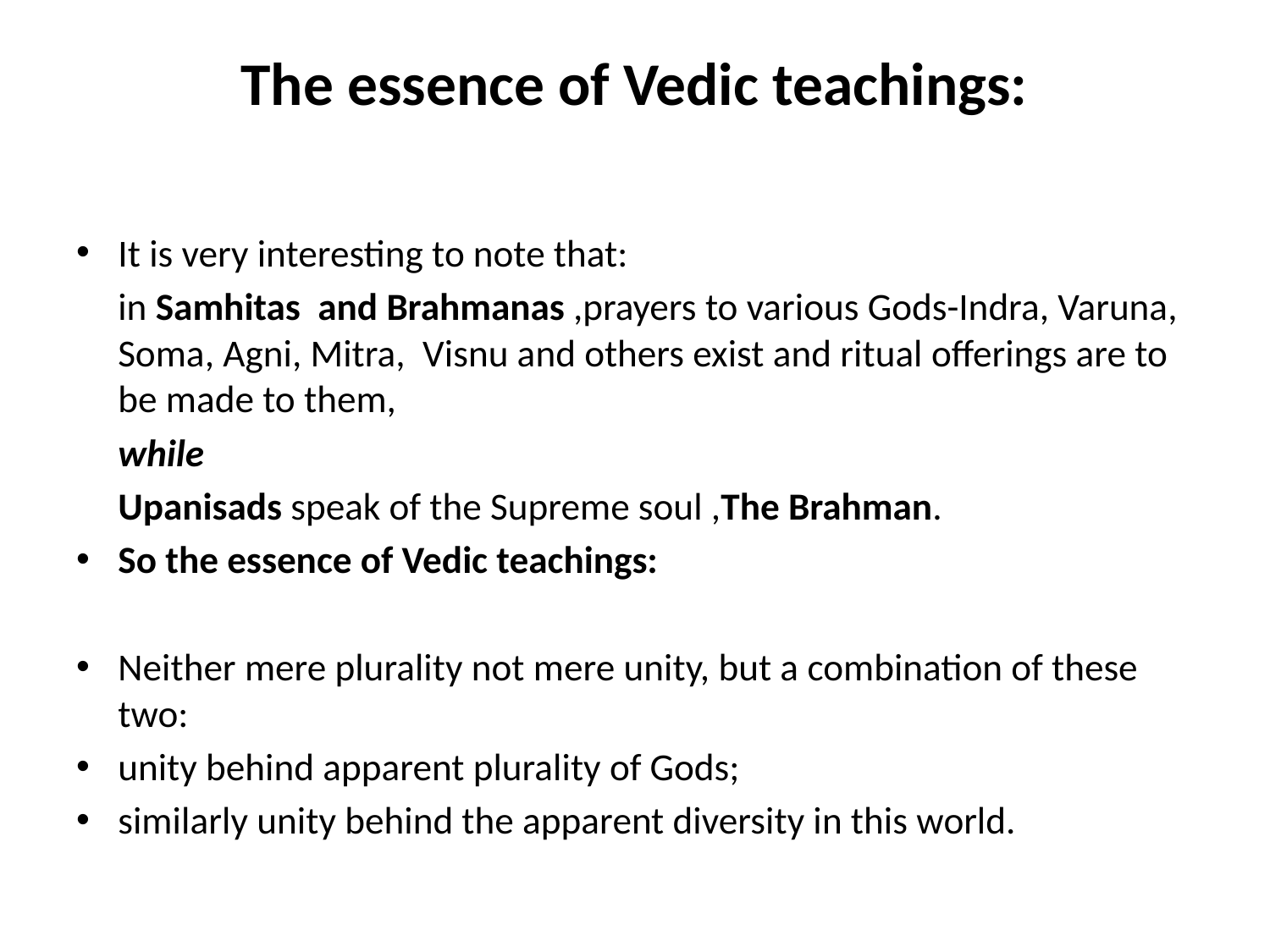

# The essence of Vedic teachings:
It is very interesting to note that:
	in Samhitas  and Brahmanas ,prayers to various Gods-Indra, Varuna, Soma, Agni, Mitra,  Visnu and others exist and ritual offerings are to be made to them,
				while
	Upanisads speak of the Supreme soul ,The Brahman.
So the essence of Vedic teachings:

Neither mere plurality not mere unity, but a combination of these two:
unity behind apparent plurality of Gods;
similarly unity behind the apparent diversity in this world.